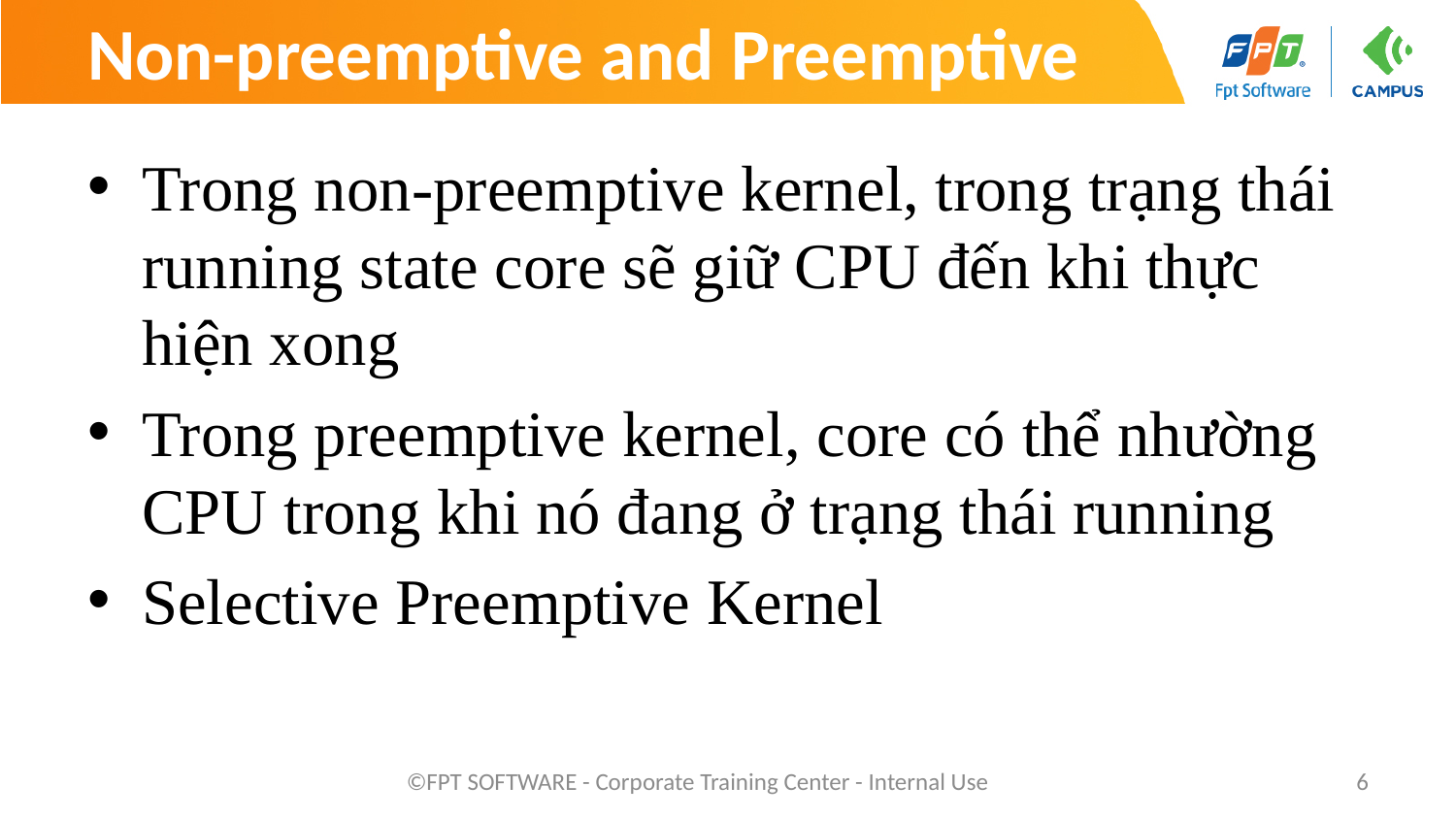

# Non-preemptive and Preemptive
Trong non-preemptive kernel, trong trạng thái running state core sẽ giữ CPU đến khi thực hiện xong
Trong preemptive kernel, core có thể nhường CPU trong khi nó đang ở trạng thái running
Selective Preemptive Kernel
©FPT SOFTWARE - Corporate Training Center - Internal Use
6